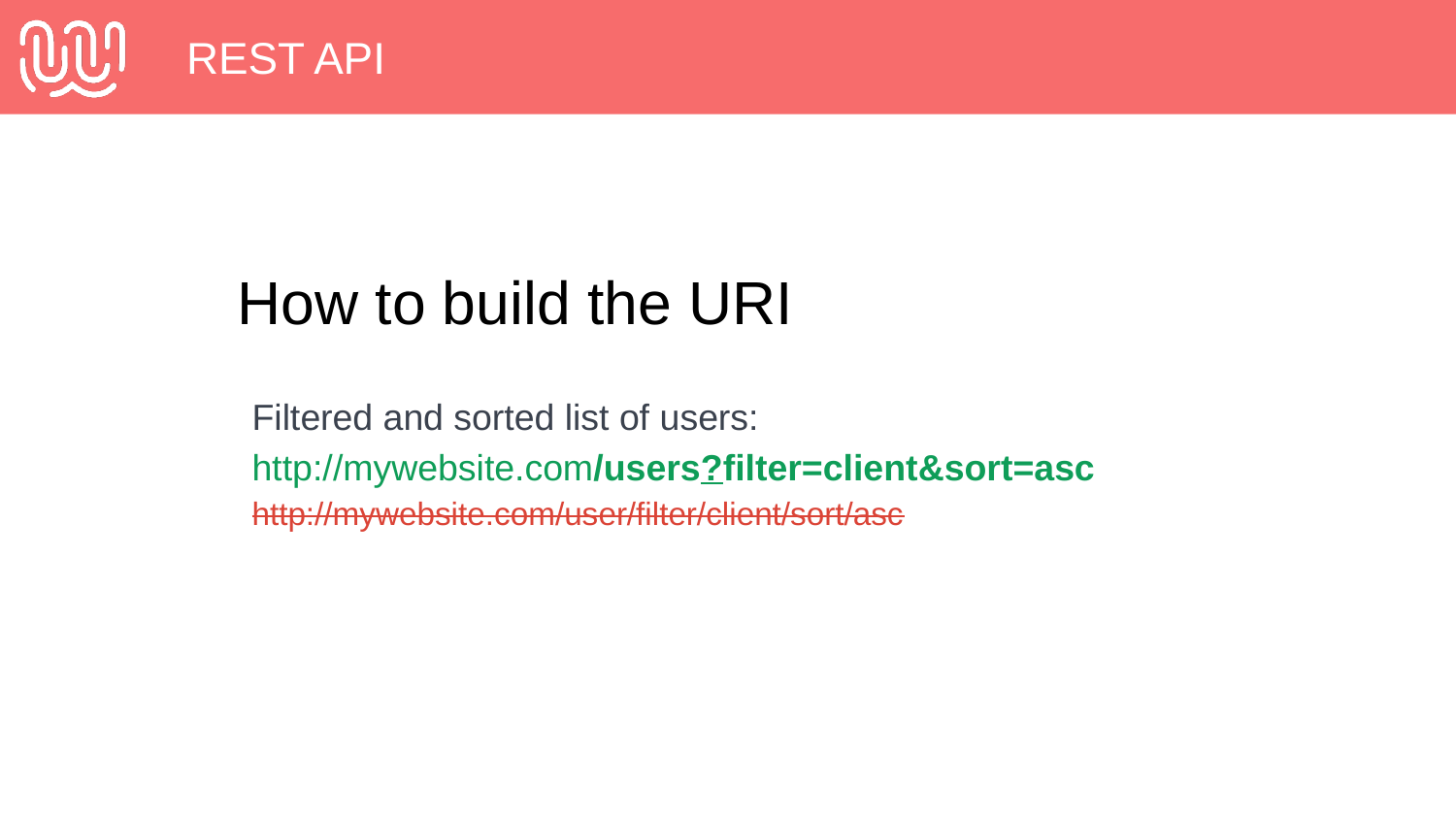

# REST API
How to build the URI
Filtered and sorted list of users:
http://mywebsite.com/users?filter=client&sort=asc
http://mywebsite.com/user/filter/client/sort/asc